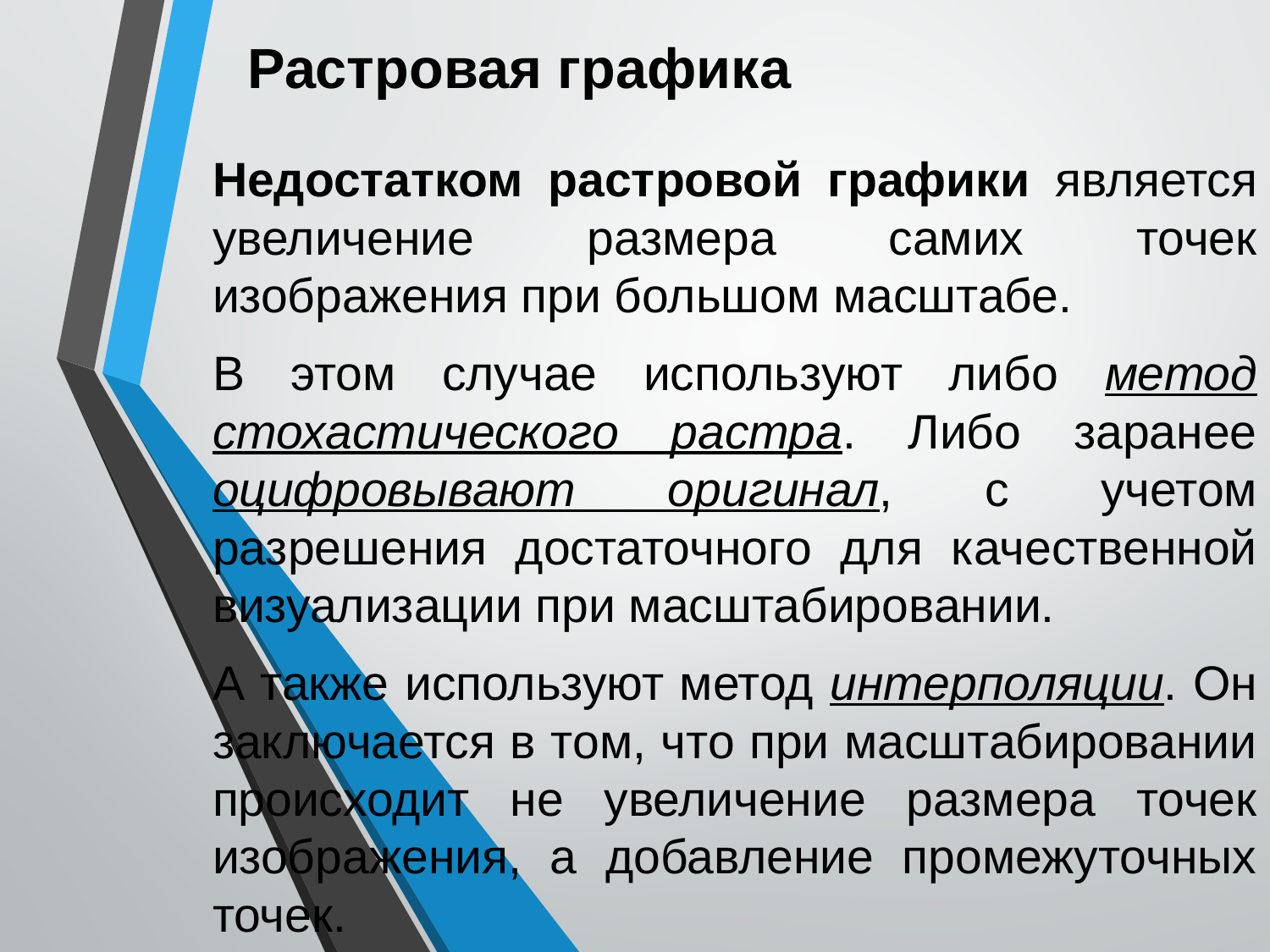

Растровая графика
Недостатком растровой графики является увеличение размера самих точек изображения при большом масштабе.
В этом случае используют либо метод стохастического растра. Либо заранее оцифровывают оригинал, с учетом разрешения достаточного для качественной визуализации при масштабировании.
А также используют метод интерполяции. Он заключается в том, что при масштабировании происходит не увеличение размера точек изображения, а добавление промежуточных точек.